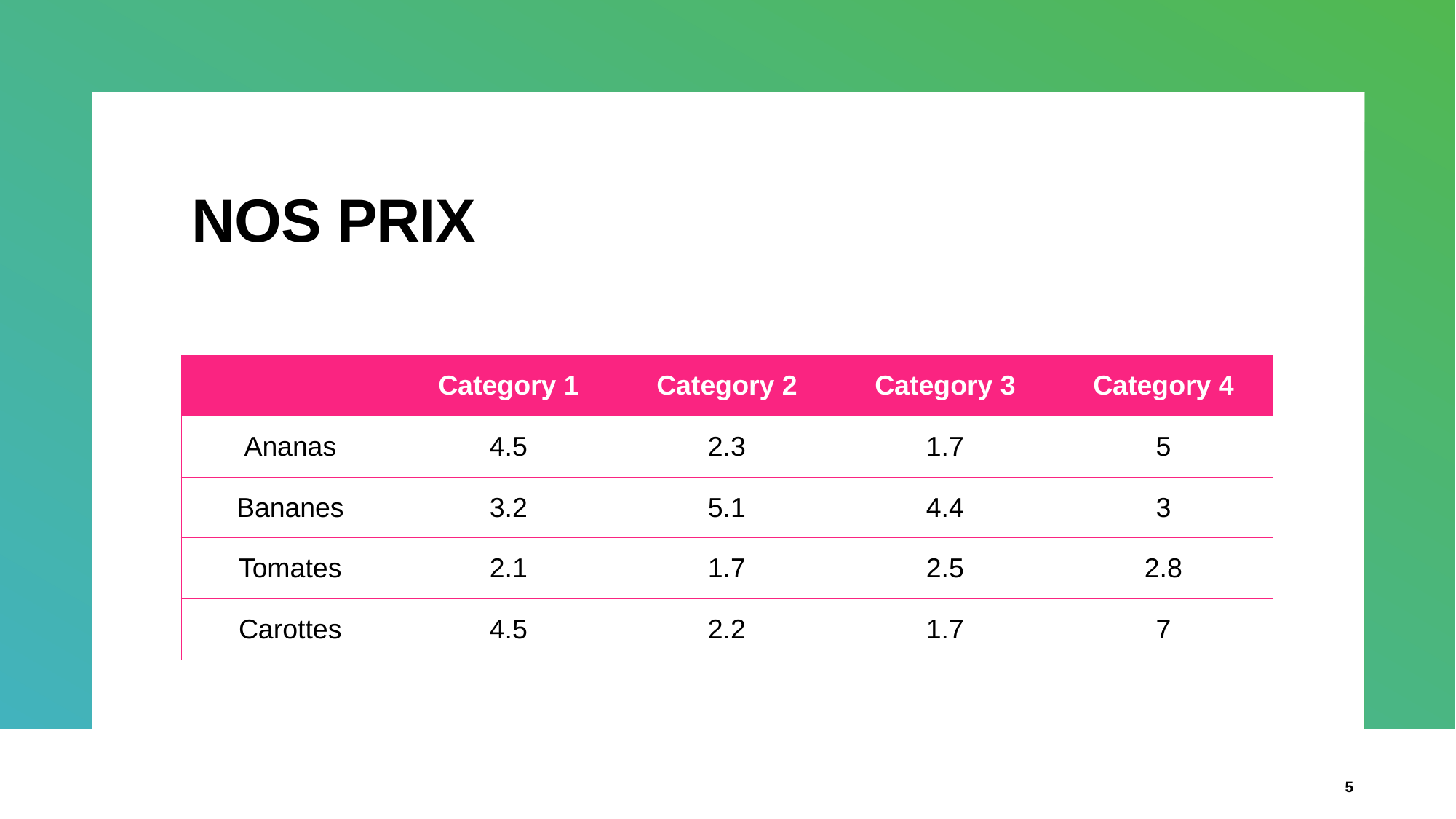

# NOS PRIX
|  | Category 1 | Category 2 | Category 3 | Category 4 |
| --- | --- | --- | --- | --- |
| Ananas | 4.5 | 2.3 | 1.7 | 5 |
| Bananes | 3.2 | 5.1 | 4.4 | 3 |
| Tomates | 2.1 | 1.7 | 2.5 | 2.8 |
| Carottes | 4.5 | 2.2 | 1.7 | 7 |
5